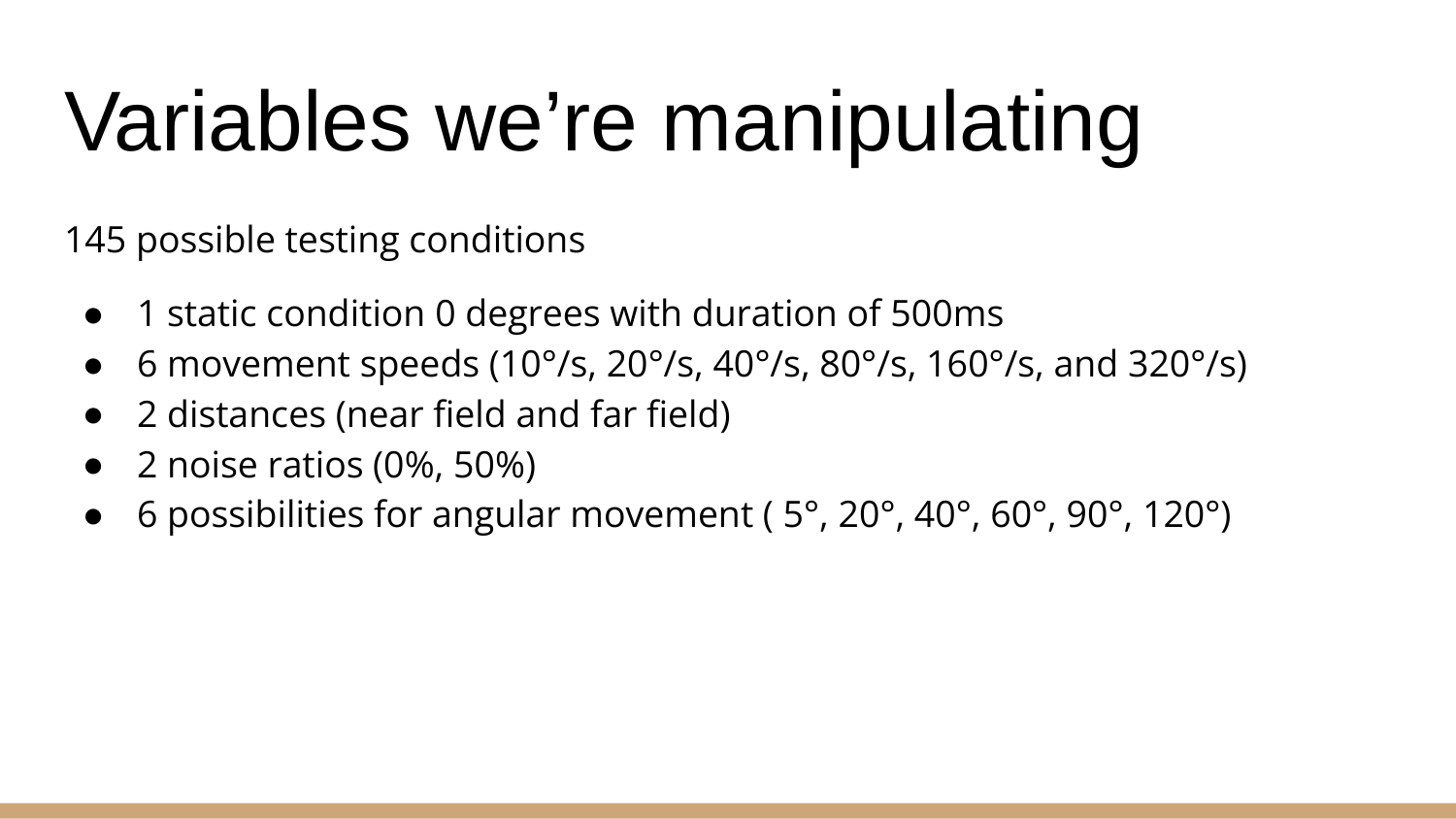

# Variables we’re manipulating
145 possible testing conditions
1 static condition 0 degrees with duration of 500ms
6 movement speeds (10°/s, 20°/s, 40°/s, 80°/s, 160°/s, and 320°/s)
2 distances (near field and far field)
2 noise ratios (0%, 50%)
6 possibilities for angular movement ( 5°, 20°, 40°, 60°, 90°, 120°)